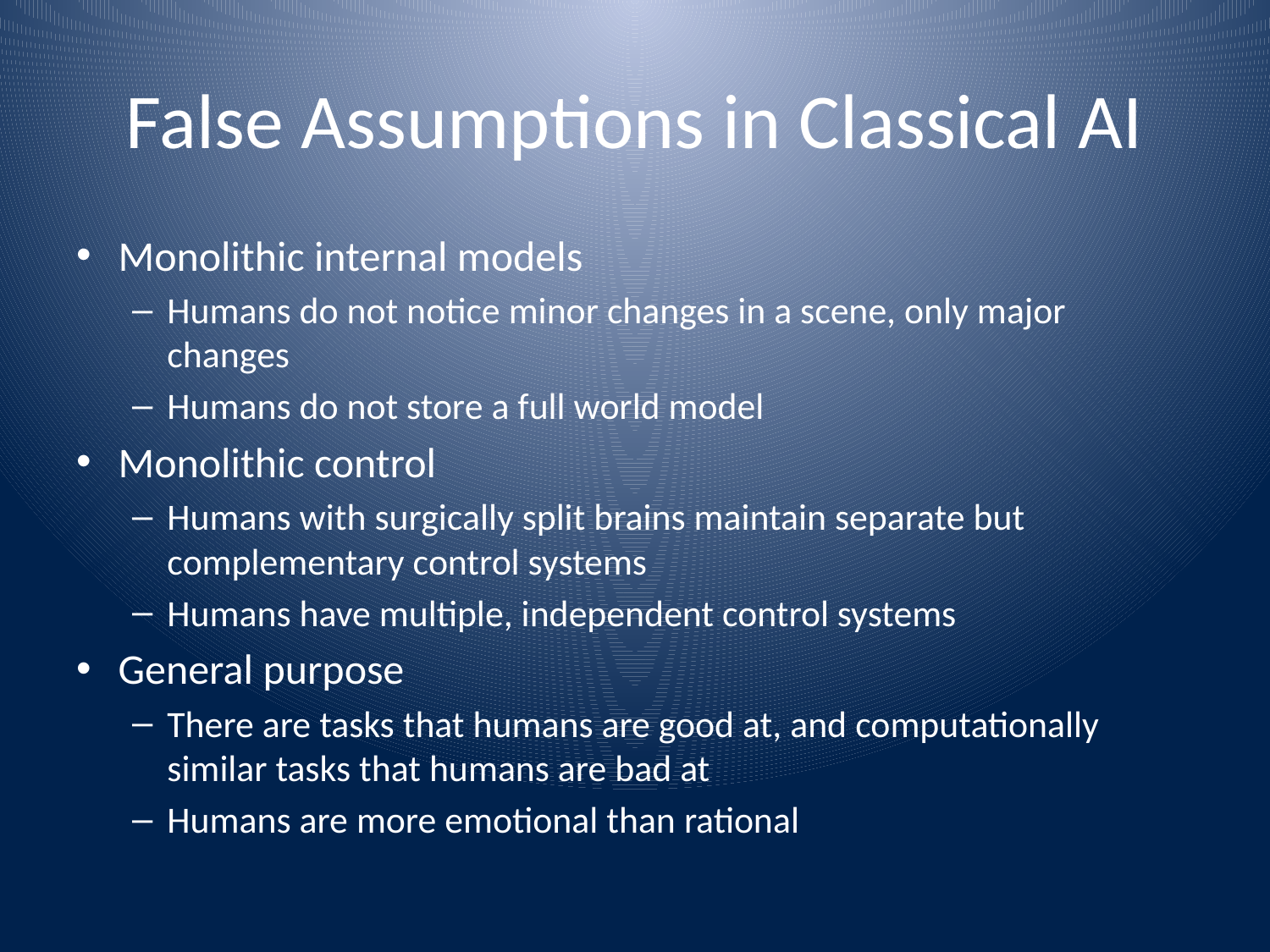

# False Assumptions in Classical AI
Monolithic internal models
Humans do not notice minor changes in a scene, only major changes
Humans do not store a full world model
Monolithic control
Humans with surgically split brains maintain separate but complementary control systems
Humans have multiple, independent control systems
General purpose
There are tasks that humans are good at, and computationally similar tasks that humans are bad at
Humans are more emotional than rational